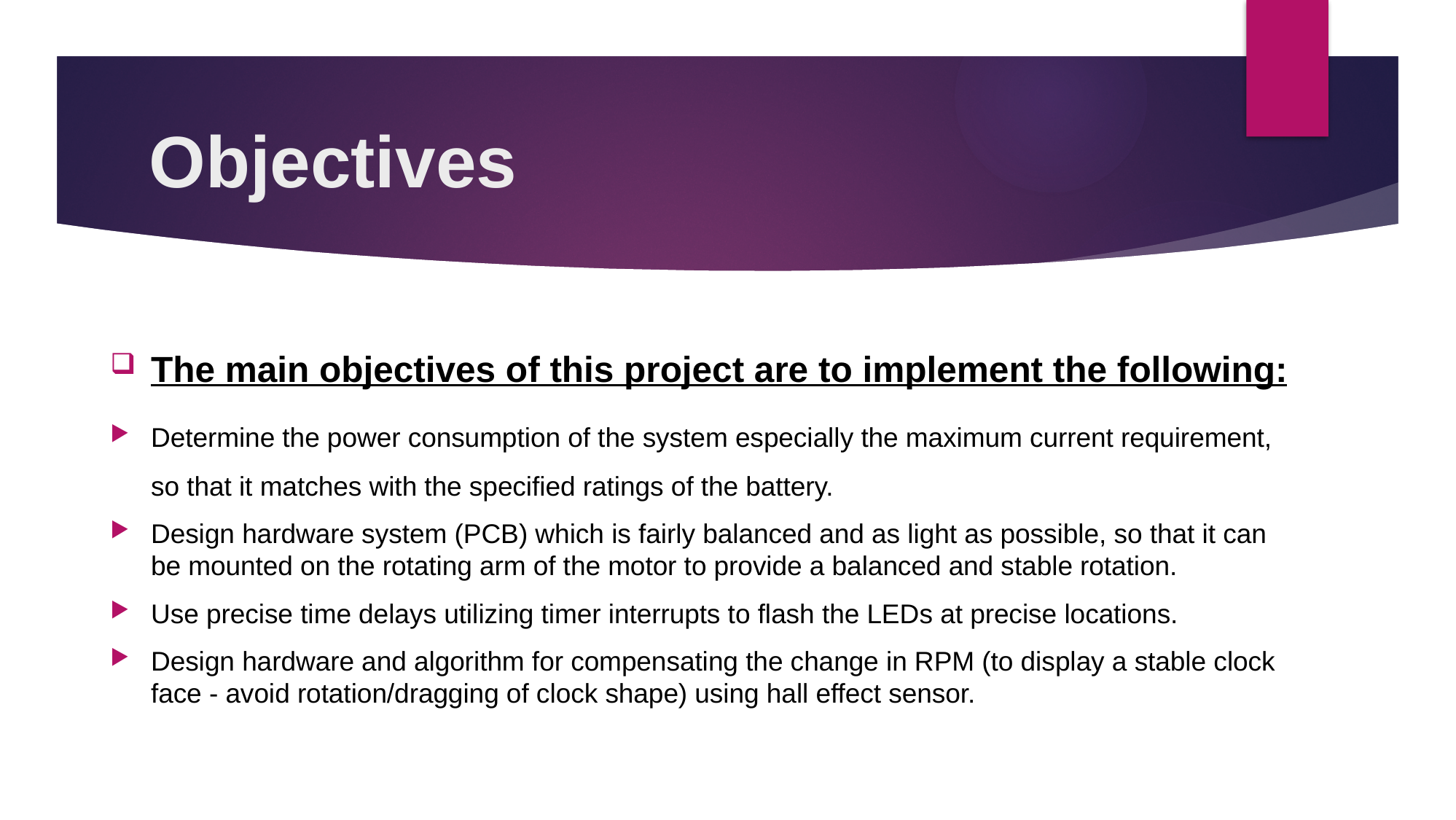

# Objectives
The main objectives of this project are to implement the following:
Determine the power consumption of the system especially the maximum current requirement, so that it matches with the specified ratings of the battery.
Design hardware system (PCB) which is fairly balanced and as light as possible, so that it can be mounted on the rotating arm of the motor to provide a balanced and stable rotation.
Use precise time delays utilizing timer interrupts to flash the LEDs at precise locations.
Design hardware and algorithm for compensating the change in RPM (to display a stable clock face - avoid rotation/dragging of clock shape) using hall effect sensor.